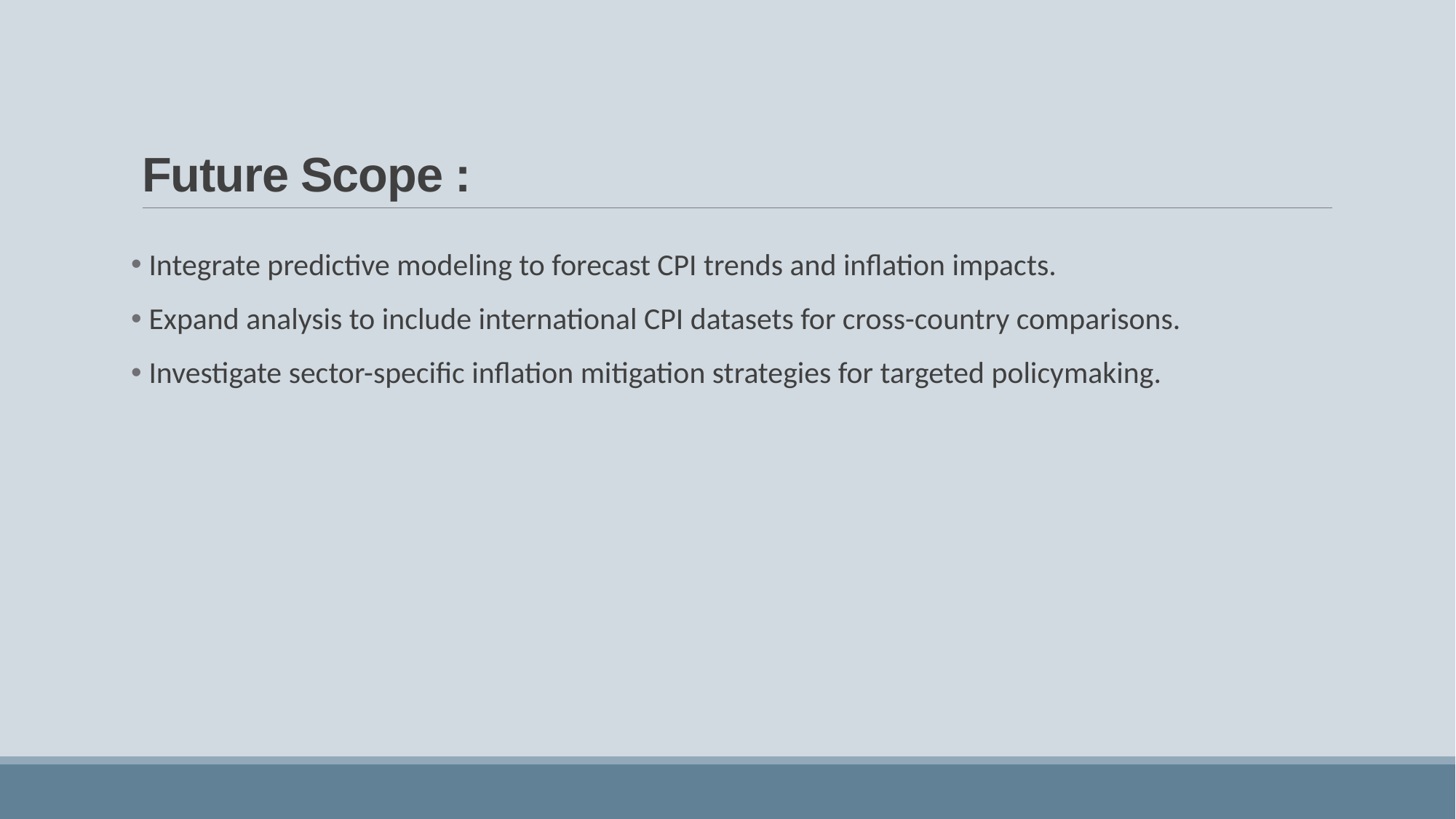

# Future Scope :
 Integrate predictive modeling to forecast CPI trends and inflation impacts.
 Expand analysis to include international CPI datasets for cross-country comparisons.
 Investigate sector-specific inflation mitigation strategies for targeted policymaking.